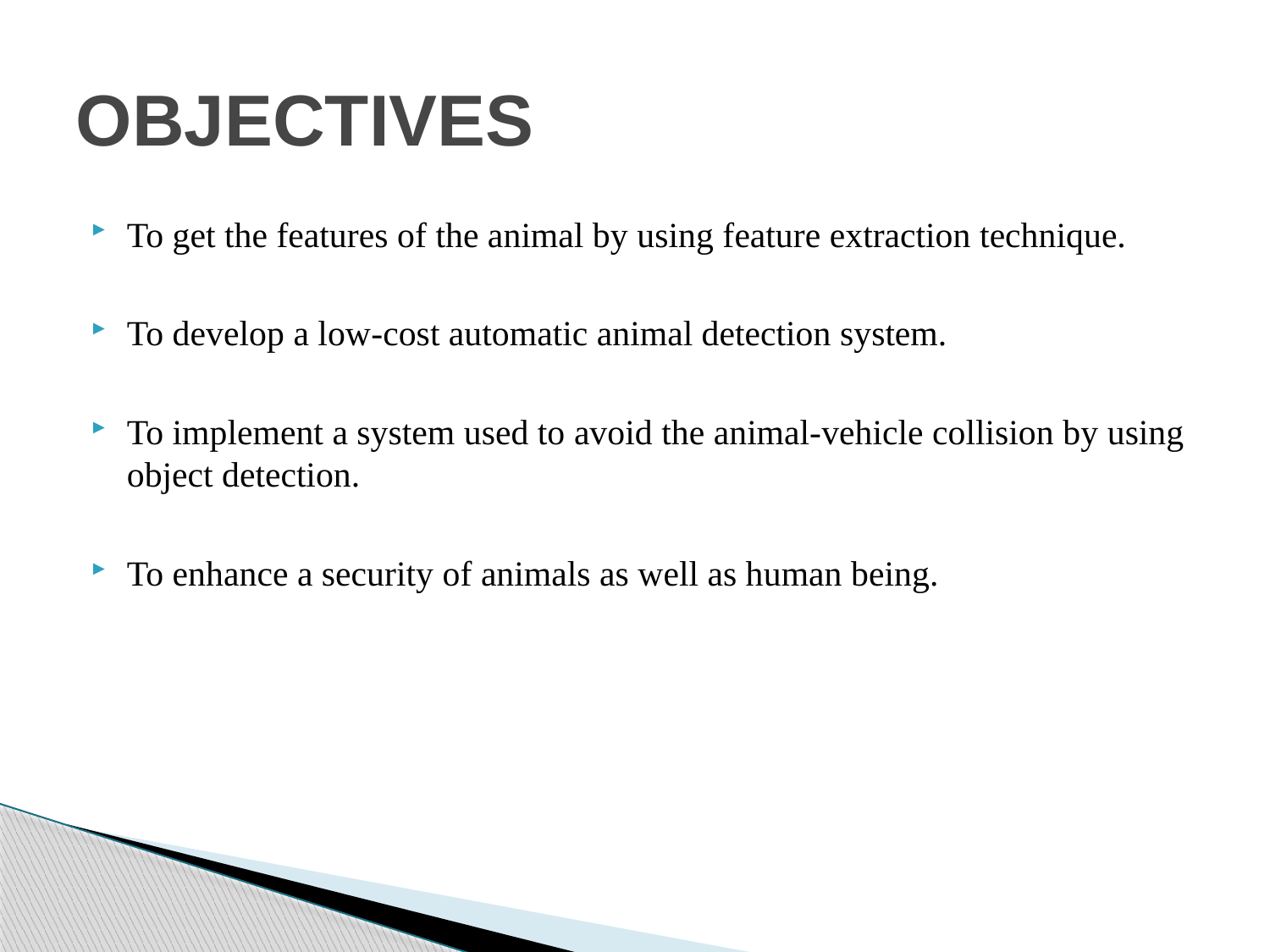

# OBJECTIVES
To get the features of the animal by using feature extraction technique.

To develop a low-cost automatic animal detection system.

To implement a system used to avoid the animal-vehicle collision by using object detection.

To enhance a security of animals as well as human being.